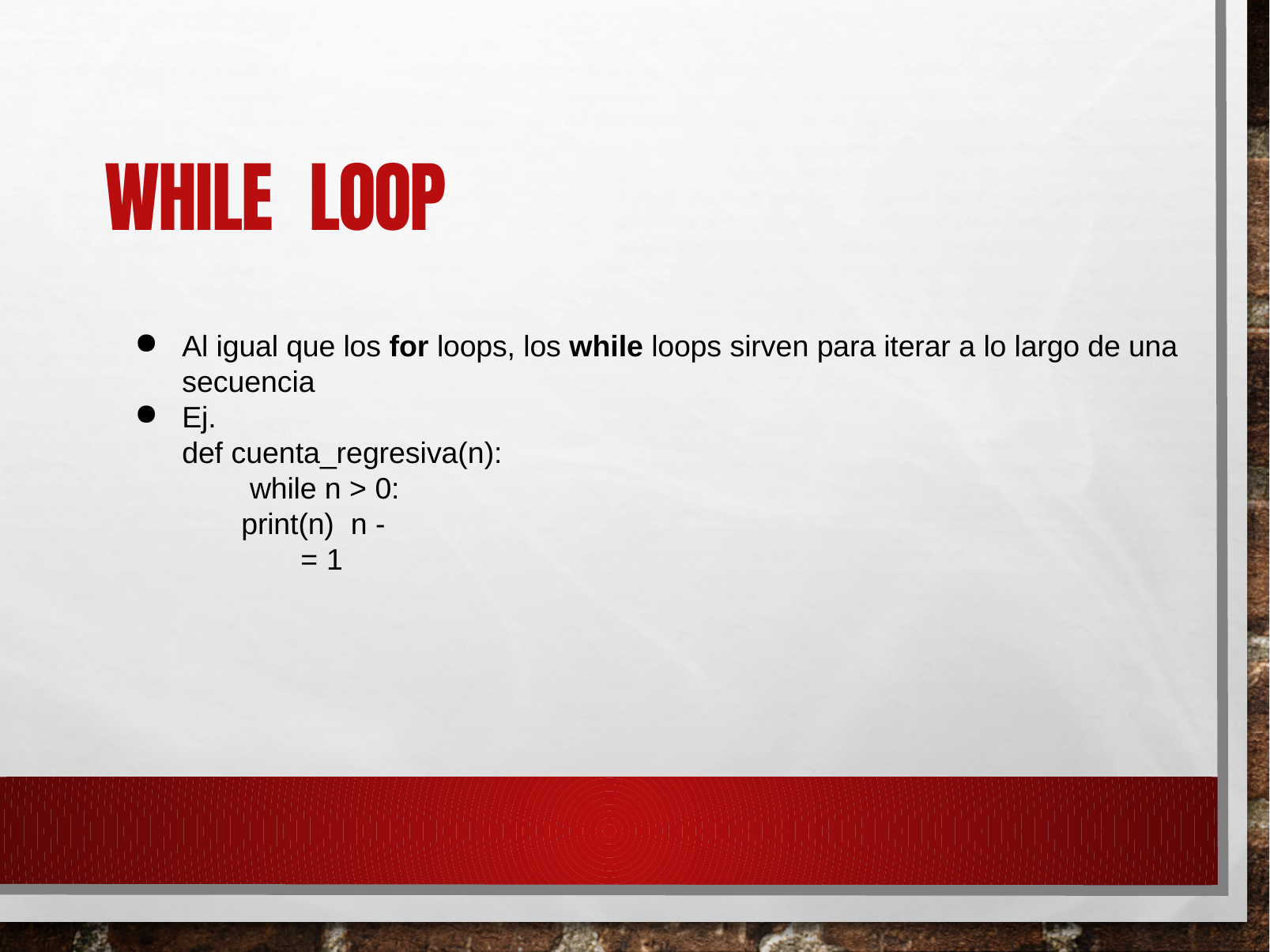

# While  loop
Al igual que los for loops, los while loops sirven para iterar a lo largo de una  secuencia
Ej.
def cuenta_regresiva(n):  while n > 0:
print(n)  n -= 1